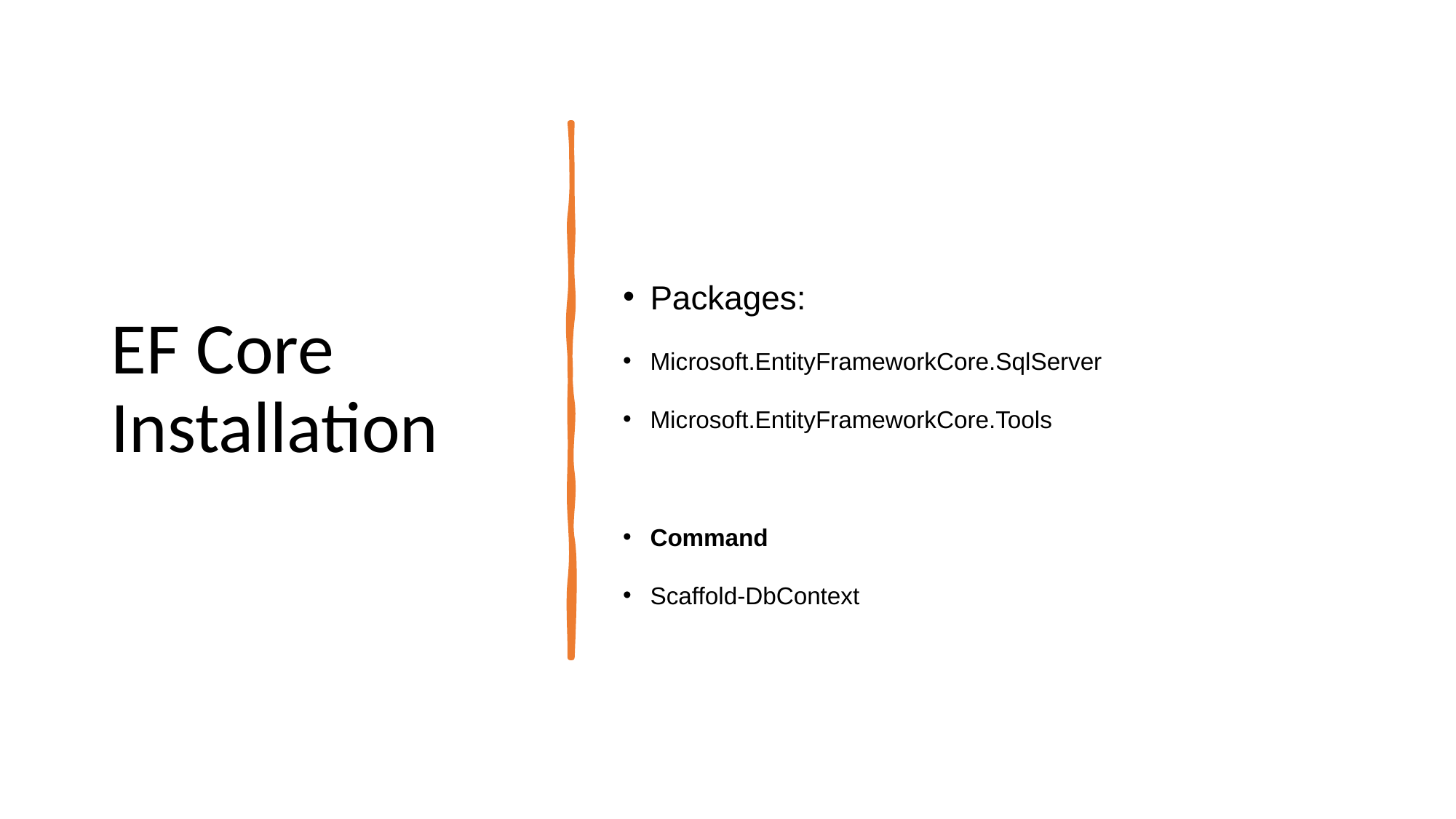

# EF Core Installation
Packages:
Microsoft.EntityFrameworkCore.SqlServer
Microsoft.EntityFrameworkCore.Tools

Command
Scaffold-DbContext